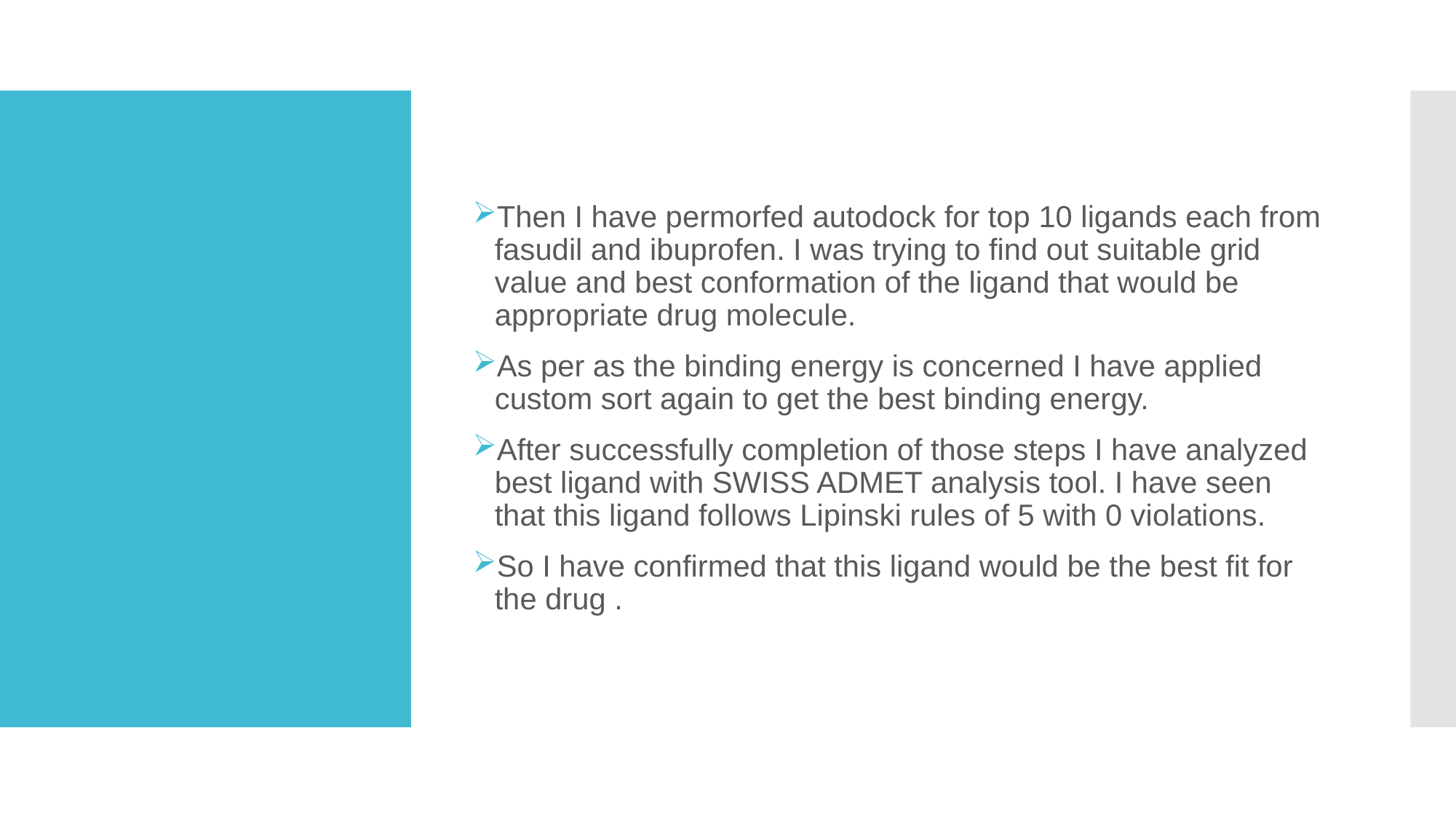

Then I have permorfed autodock for top 10 ligands each from fasudil and ibuprofen. I was trying to find out suitable grid value and best conformation of the ligand that would be appropriate drug molecule.
As per as the binding energy is concerned I have applied custom sort again to get the best binding energy.
After successfully completion of those steps I have analyzed best ligand with SWISS ADMET analysis tool. I have seen that this ligand follows Lipinski rules of 5 with 0 violations.
So I have confirmed that this ligand would be the best fit for the drug .
#